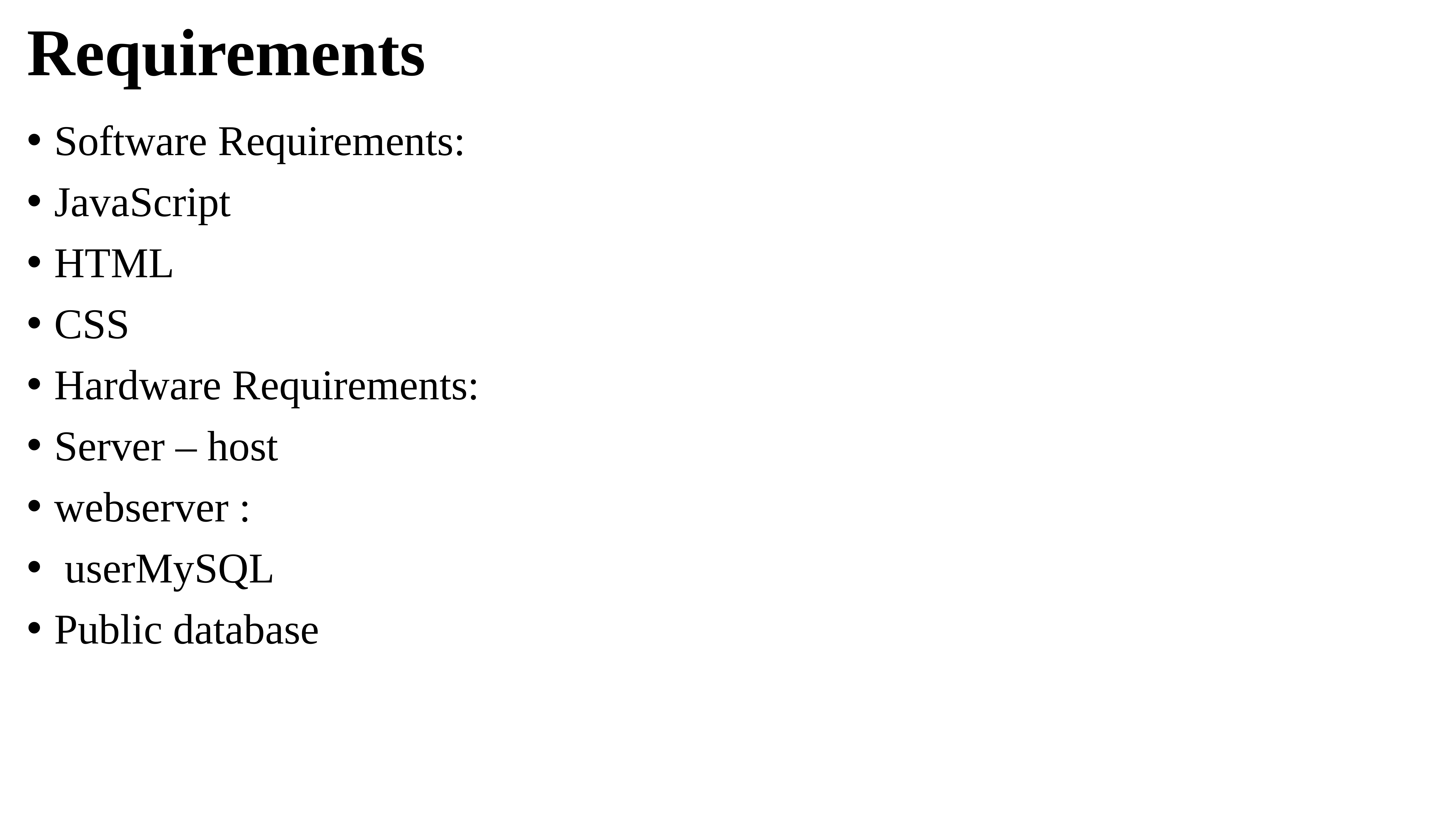

# Requirements
Software Requirements:
JavaScript
HTML
CSS
Hardware Requirements:
Server – host
webserver :
 userMySQL
Public database